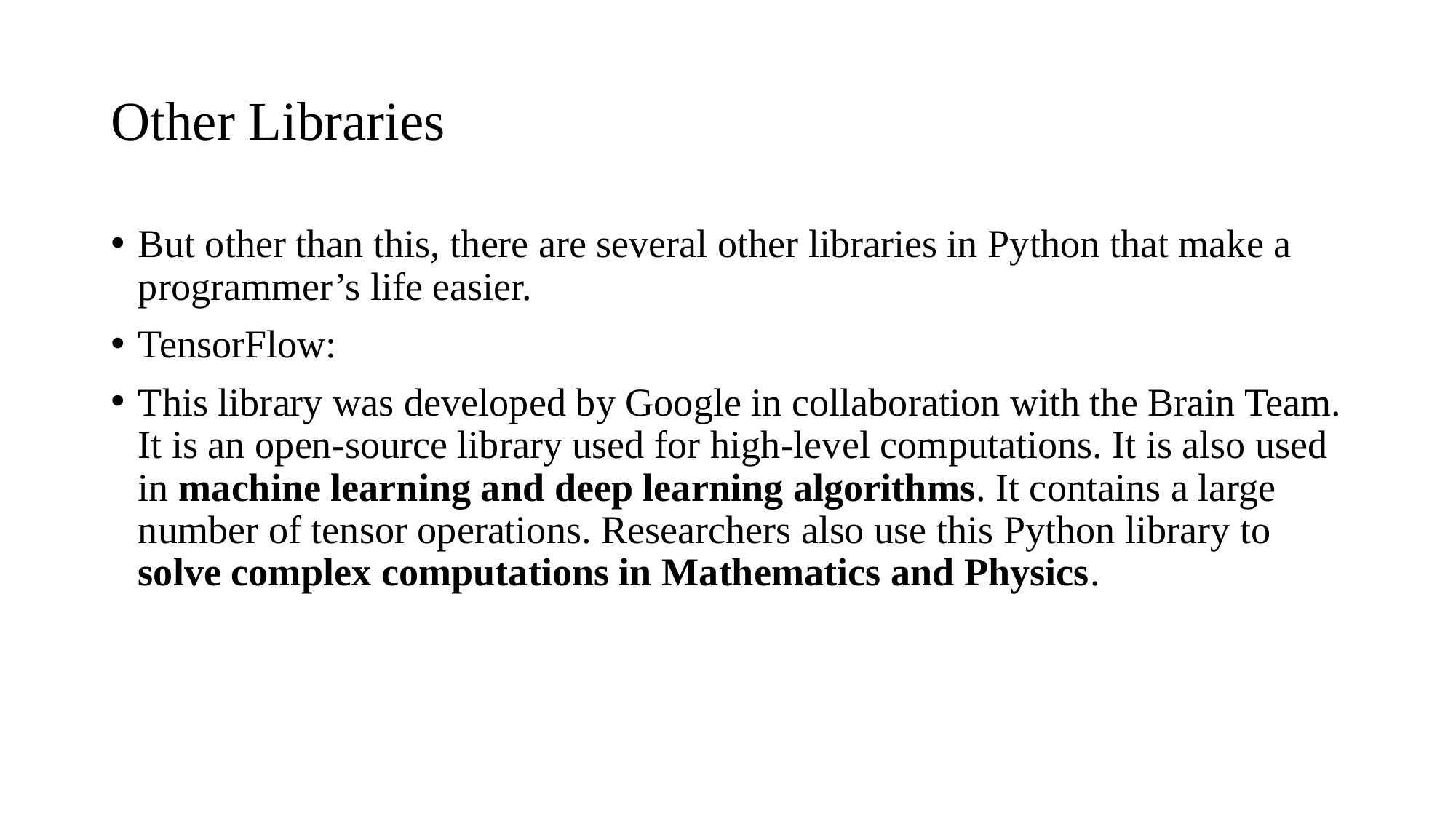

# Other Libraries
But other than this, there are several other libraries in Python that make a programmer’s life easier.
TensorFlow:
This library was developed by Google in collaboration with the Brain Team. It is an open-source library used for high-level computations. It is also used in machine learning and deep learning algorithms. It contains a large number of tensor operations. Researchers also use this Python library to solve complex computations in Mathematics and Physics.